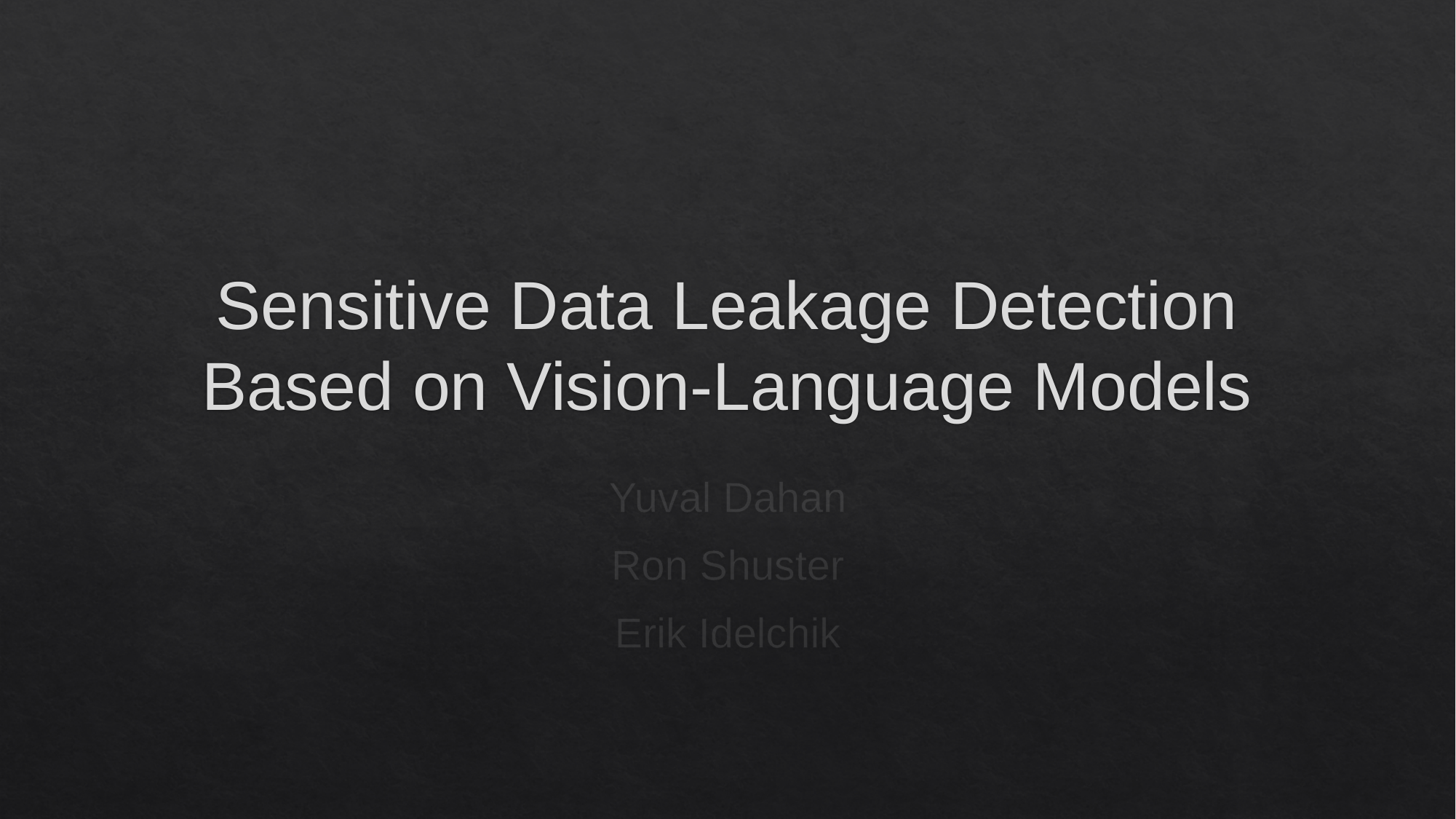

# Sensitive Data Leakage Detection Based on Vision-Language Models
Yuval Dahan
Ron Shuster
Erik Idelchik